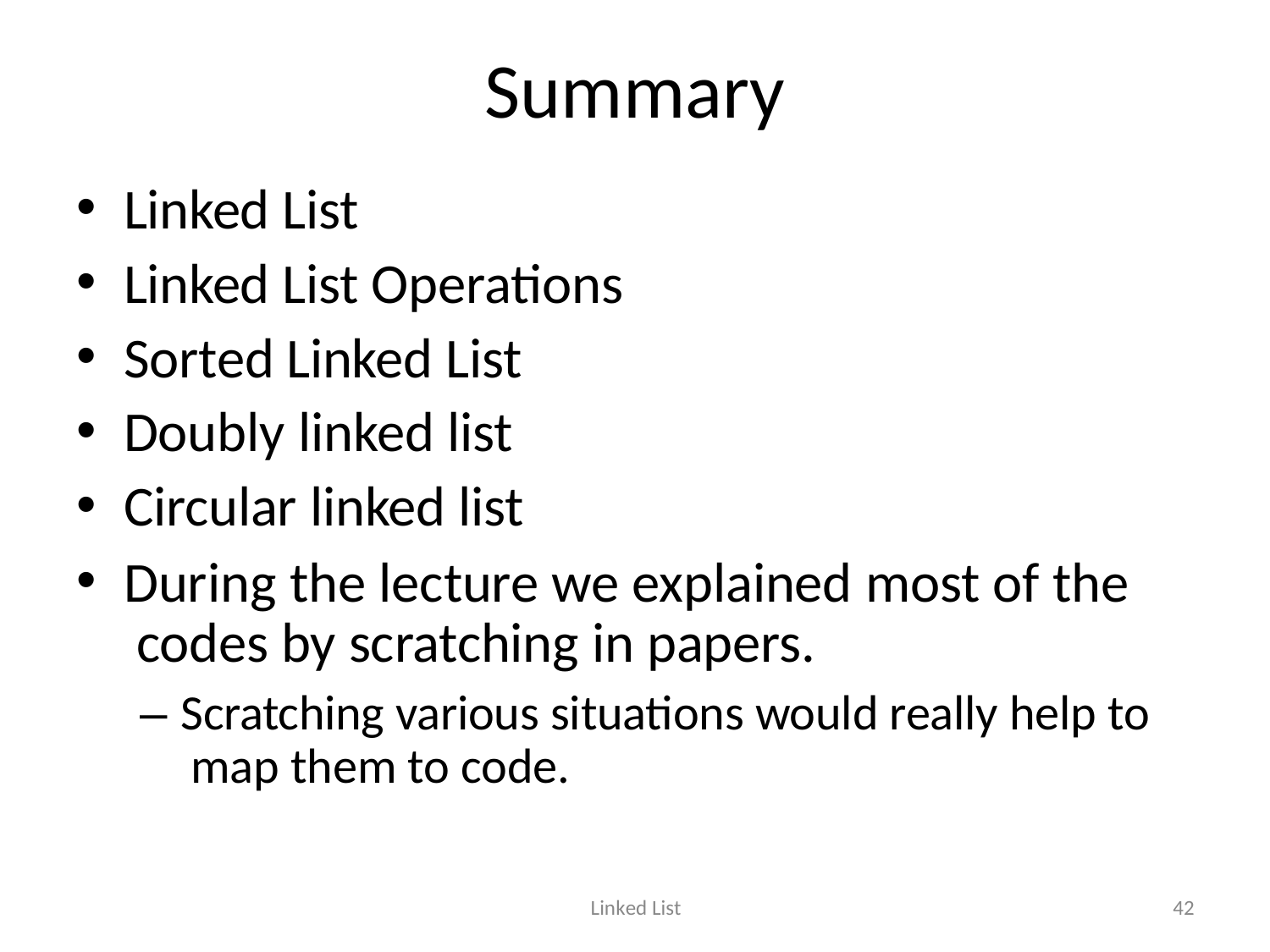

# Summary
Linked List
Linked List Operations
Sorted Linked List
Doubly linked list
Circular linked list
During the lecture we explained most of the  codes by scratching in papers.
– Scratching various situations would really help to  map them to code.
Linked List
42